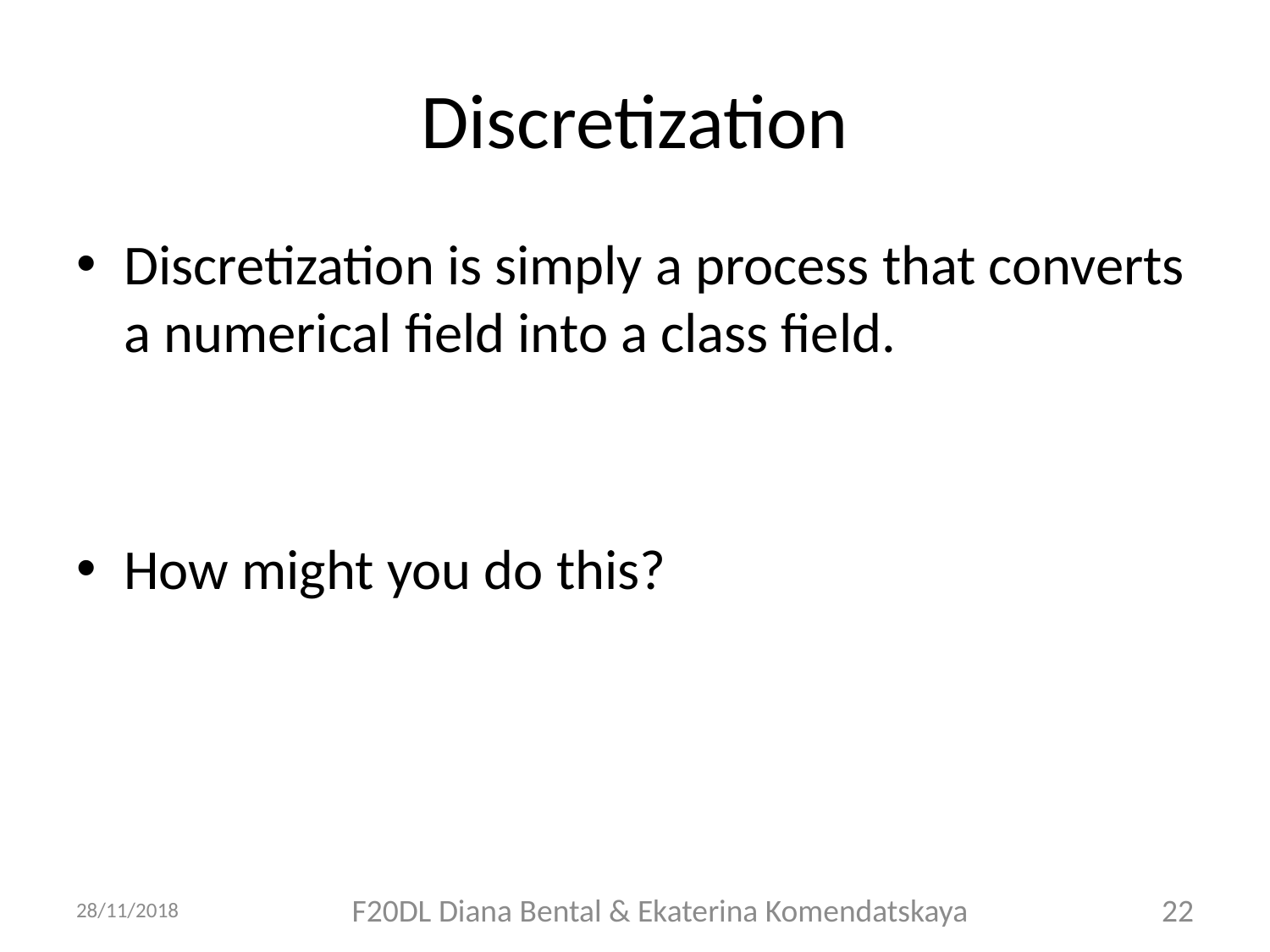

# Discretization
Discretization is simply a process that converts a numerical field into a class field.

How might you do this?

28/11/2018
F20DL Diana Bental & Ekaterina Komendatskaya
22